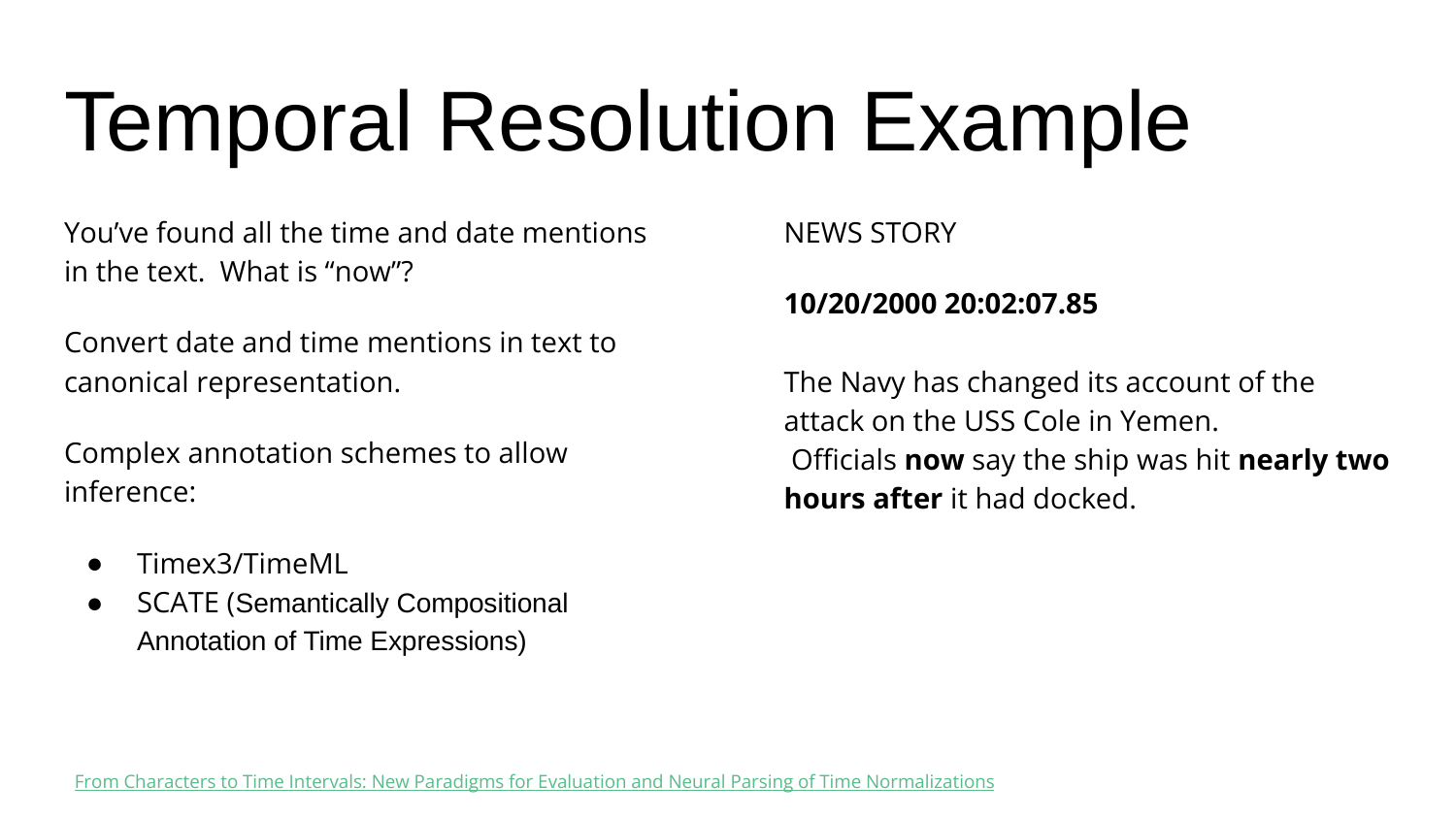

# Temporal Resolution Example
You’ve found all the time and date mentions in the text.  What is “now”?
Convert date and time mentions in text to canonical representation.
Complex annotation schemes to allow inference:
Timex3/TimeML
SCATE (Semantically Compositional Annotation of Time Expressions)

NEWS STORY
10/20/2000 20:02:07.85
The Navy has changed its account of the attack on the USS Cole in Yemen.
 Officials now say the ship was hit nearly two hours after it had docked.

From Characters to Time Intervals: New Paradigms for Evaluation and Neural Parsing of Time Normalizations